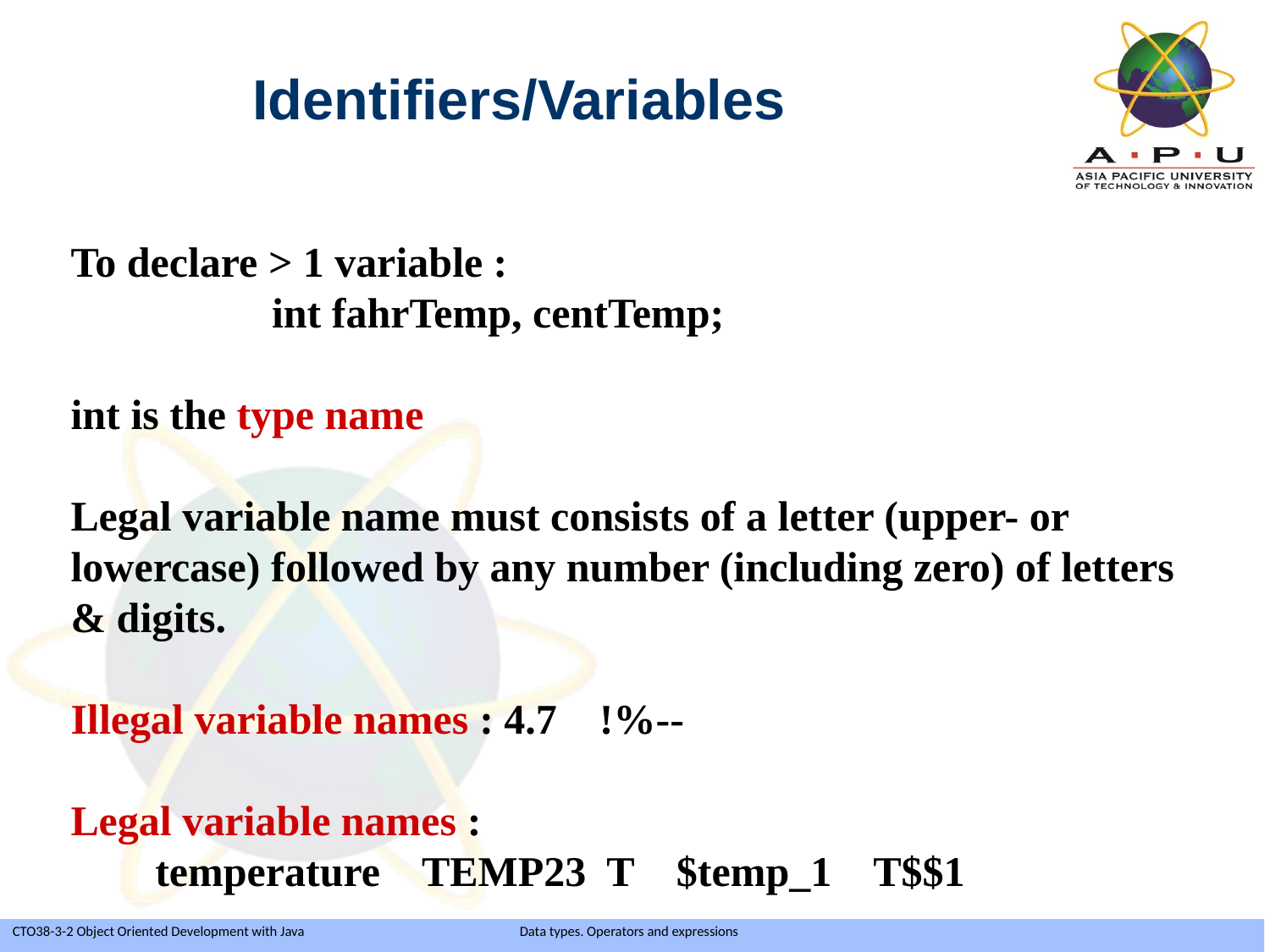

Identifiers/Variables
To declare > 1 variable :
                   int fahrTemp, centTemp;

int is the type name

Legal variable name must consists of a letter (upper- or lowercase) followed by any number (including zero) of letters & digits.

Illegal variable names : 4.7    !%--

Legal variable names :
        temperature    TEMP23  T    $temp_1    T$$1
Slide 6 of 35